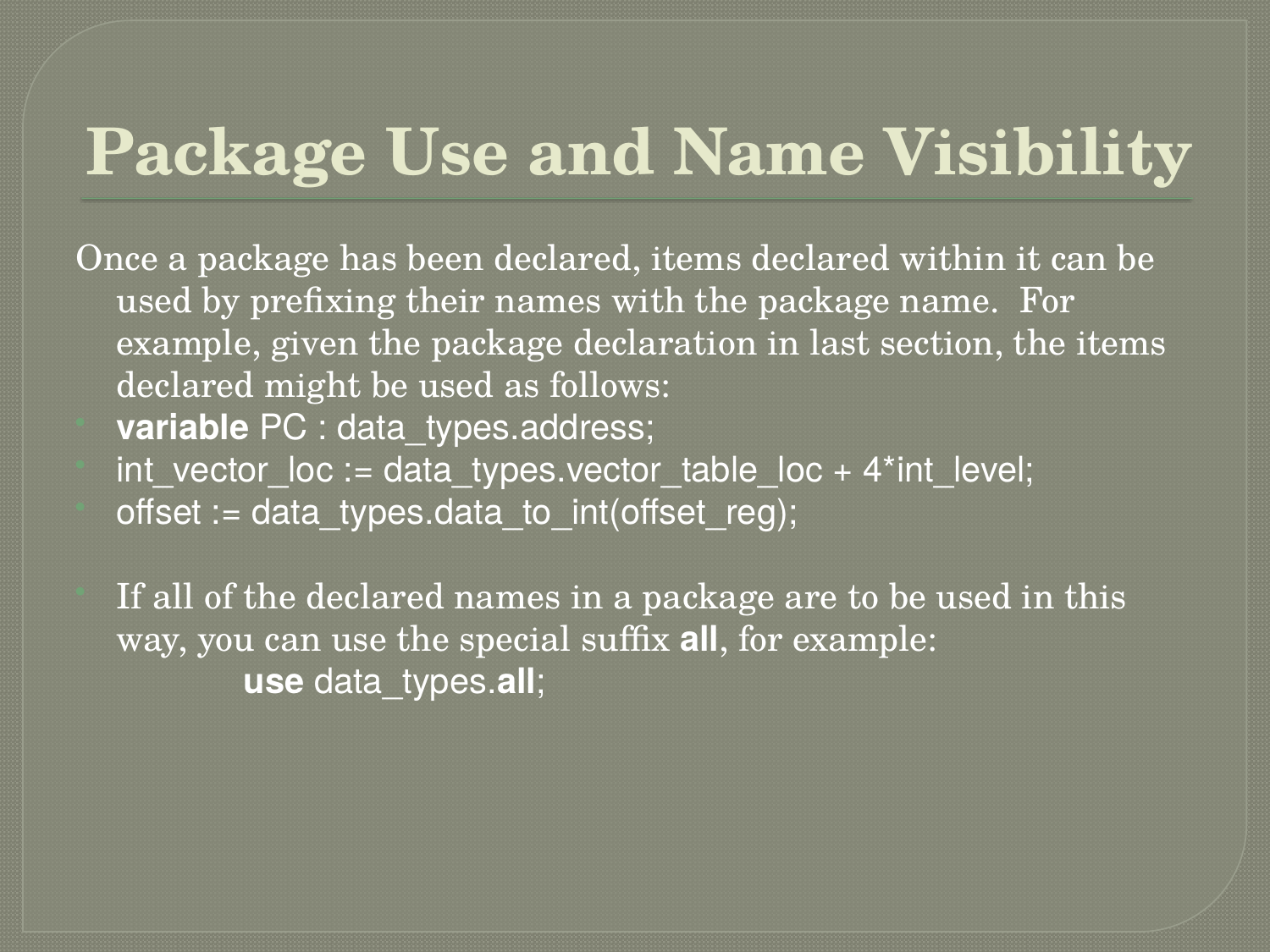

# Package Use and Name Visibility
Once a package has been declared, items declared within it can be used by prefixing their names with the package name.  For example, given the package declaration in last section, the items declared might be used as follows:
variable PC : data_types.address;
int_vector_loc := data_types.vector_table_loc + 4*int_level;
offset := data_types.data_to_int(offset_reg);

If all of the declared names in a package are to be used in this way, you can use the special suffix all, for example:
		use data_types.all;